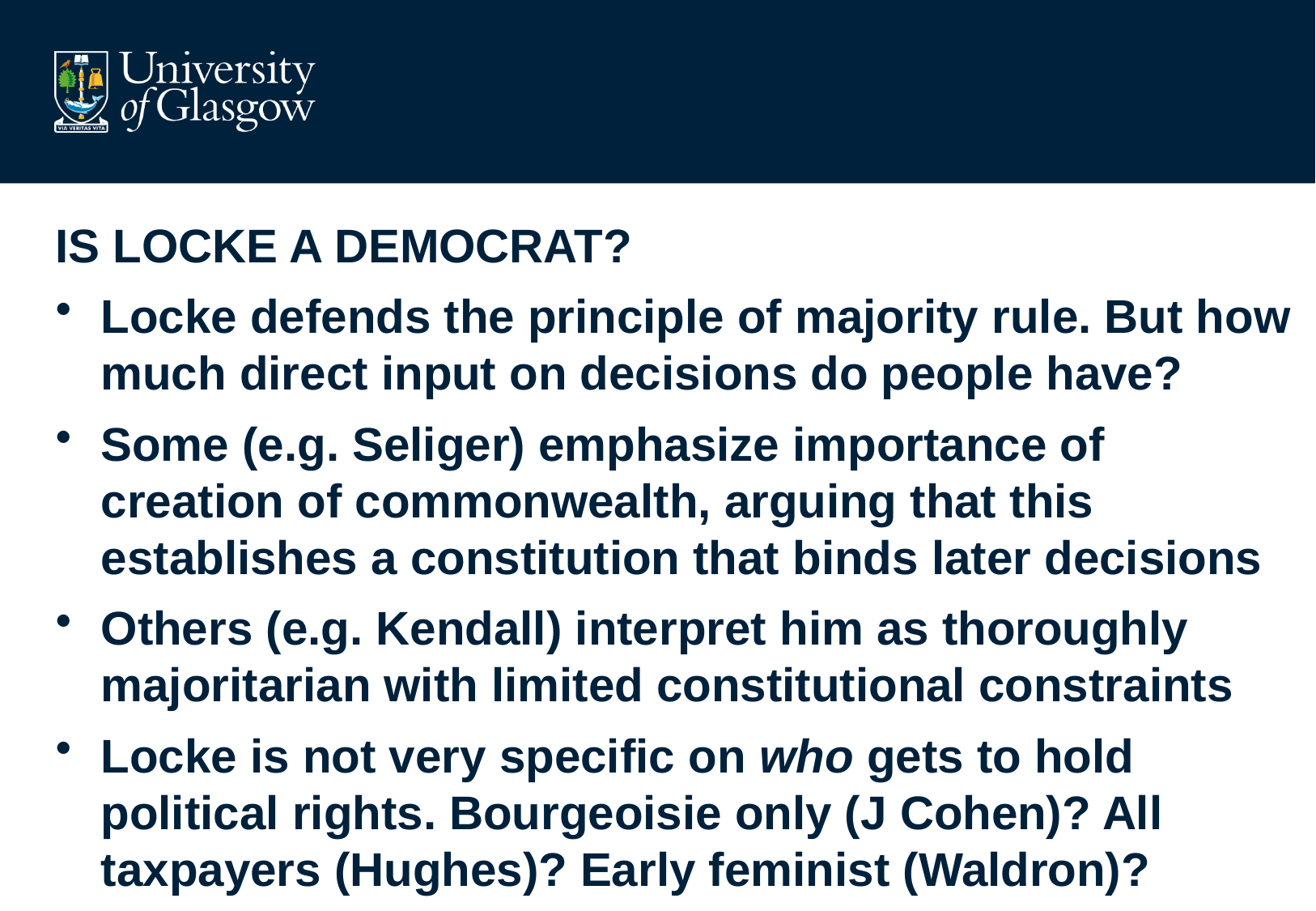

#
IS LOCKE A DEMOCRAT?
Locke defends the principle of majority rule. But how much direct input on decisions do people have?
Some (e.g. Seliger) emphasize importance of creation of commonwealth, arguing that this establishes a constitution that binds later decisions
Others (e.g. Kendall) interpret him as thoroughly majoritarian with limited constitutional constraints
Locke is not very specific on who gets to hold political rights. Bourgeoisie only (J Cohen)? All taxpayers (Hughes)? Early feminist (Waldron)?